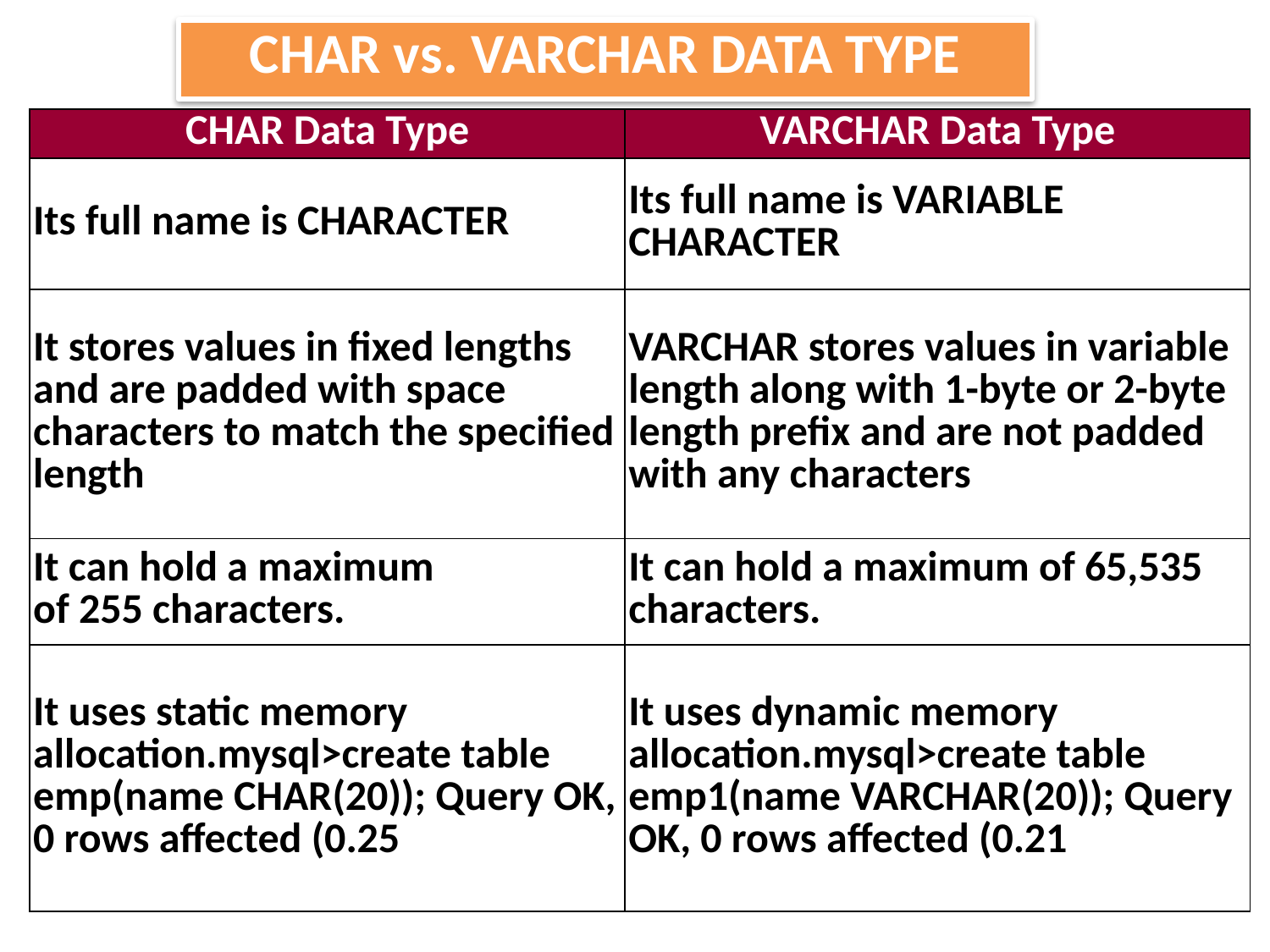

CHAR vs. VARCHAR DATA TYPE
| CHAR Data Type | VARCHAR Data Type |
| --- | --- |
| Its full name is CHARACTER | Its full name is VARIABLE CHARACTER |
| It stores values in fixed lengths and are padded with space characters to match the specified length | VARCHAR stores values in variable length along with 1-byte or 2-byte length prefix and are not padded with any characters |
| It can hold a maximum of 255 characters. | It can hold a maximum of 65,535 characters. |
| It uses static memory allocation.mysql>create table emp(name CHAR(20)); Query OK, 0 rows affected (0.25 | It uses dynamic memory allocation.mysql>create table emp1(name VARCHAR(20)); Query OK, 0 rows affected (0.21 |